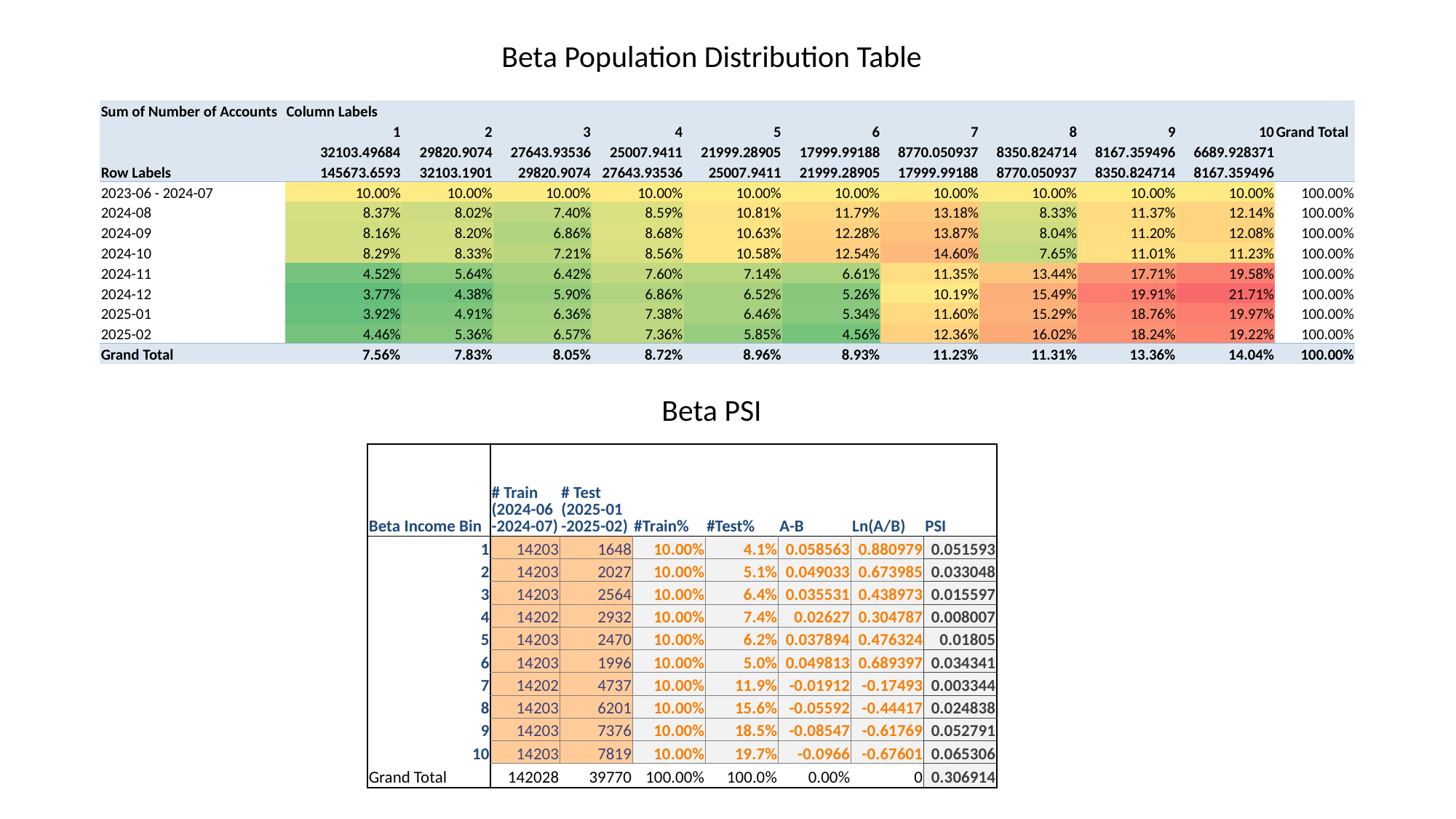

Beta Population Distribution Table
| Sum of Number of Accounts | Column Labels |  |  |  |  |  |  |  |  |  |  |
| --- | --- | --- | --- | --- | --- | --- | --- | --- | --- | --- | --- |
|  | 1 | 2 | 3 | 4 | 5 | 6 | 7 | 8 | 9 | 10 | Grand Total |
|  | 32103.49684 | 29820.9074 | 27643.93536 | 25007.9411 | 21999.28905 | 17999.99188 | 8770.050937 | 8350.824714 | 8167.359496 | 6689.928371 |  |
| Row Labels | 145673.6593 | 32103.1901 | 29820.9074 | 27643.93536 | 25007.9411 | 21999.28905 | 17999.99188 | 8770.050937 | 8350.824714 | 8167.359496 |  |
| 2023-06 - 2024-07 | 10.00% | 10.00% | 10.00% | 10.00% | 10.00% | 10.00% | 10.00% | 10.00% | 10.00% | 10.00% | 100.00% |
| 2024-08 | 8.37% | 8.02% | 7.40% | 8.59% | 10.81% | 11.79% | 13.18% | 8.33% | 11.37% | 12.14% | 100.00% |
| 2024-09 | 8.16% | 8.20% | 6.86% | 8.68% | 10.63% | 12.28% | 13.87% | 8.04% | 11.20% | 12.08% | 100.00% |
| 2024-10 | 8.29% | 8.33% | 7.21% | 8.56% | 10.58% | 12.54% | 14.60% | 7.65% | 11.01% | 11.23% | 100.00% |
| 2024-11 | 4.52% | 5.64% | 6.42% | 7.60% | 7.14% | 6.61% | 11.35% | 13.44% | 17.71% | 19.58% | 100.00% |
| 2024-12 | 3.77% | 4.38% | 5.90% | 6.86% | 6.52% | 5.26% | 10.19% | 15.49% | 19.91% | 21.71% | 100.00% |
| 2025-01 | 3.92% | 4.91% | 6.36% | 7.38% | 6.46% | 5.34% | 11.60% | 15.29% | 18.76% | 19.97% | 100.00% |
| 2025-02 | 4.46% | 5.36% | 6.57% | 7.36% | 5.85% | 4.56% | 12.36% | 16.02% | 18.24% | 19.22% | 100.00% |
| Grand Total | 7.56% | 7.83% | 8.05% | 8.72% | 8.96% | 8.93% | 11.23% | 11.31% | 13.36% | 14.04% | 100.00% |
Beta PSI
| Beta Income Bin | # Train (2024-06 -2024-07) | # Test (2025-01 -2025-02) | #Train% | #Test% | A-B | Ln(A/B) | PSI |
| --- | --- | --- | --- | --- | --- | --- | --- |
| 1 | 14203 | 1648 | 10.00% | 4.1% | 0.058563 | 0.880979 | 0.051593 |
| 2 | 14203 | 2027 | 10.00% | 5.1% | 0.049033 | 0.673985 | 0.033048 |
| 3 | 14203 | 2564 | 10.00% | 6.4% | 0.035531 | 0.438973 | 0.015597 |
| 4 | 14202 | 2932 | 10.00% | 7.4% | 0.02627 | 0.304787 | 0.008007 |
| 5 | 14203 | 2470 | 10.00% | 6.2% | 0.037894 | 0.476324 | 0.01805 |
| 6 | 14203 | 1996 | 10.00% | 5.0% | 0.049813 | 0.689397 | 0.034341 |
| 7 | 14202 | 4737 | 10.00% | 11.9% | -0.01912 | -0.17493 | 0.003344 |
| 8 | 14203 | 6201 | 10.00% | 15.6% | -0.05592 | -0.44417 | 0.024838 |
| 9 | 14203 | 7376 | 10.00% | 18.5% | -0.08547 | -0.61769 | 0.052791 |
| 10 | 14203 | 7819 | 10.00% | 19.7% | -0.0966 | -0.67601 | 0.065306 |
| Grand Total | 142028 | 39770 | 100.00% | 100.0% | 0.00% | 0 | 0.306914 |